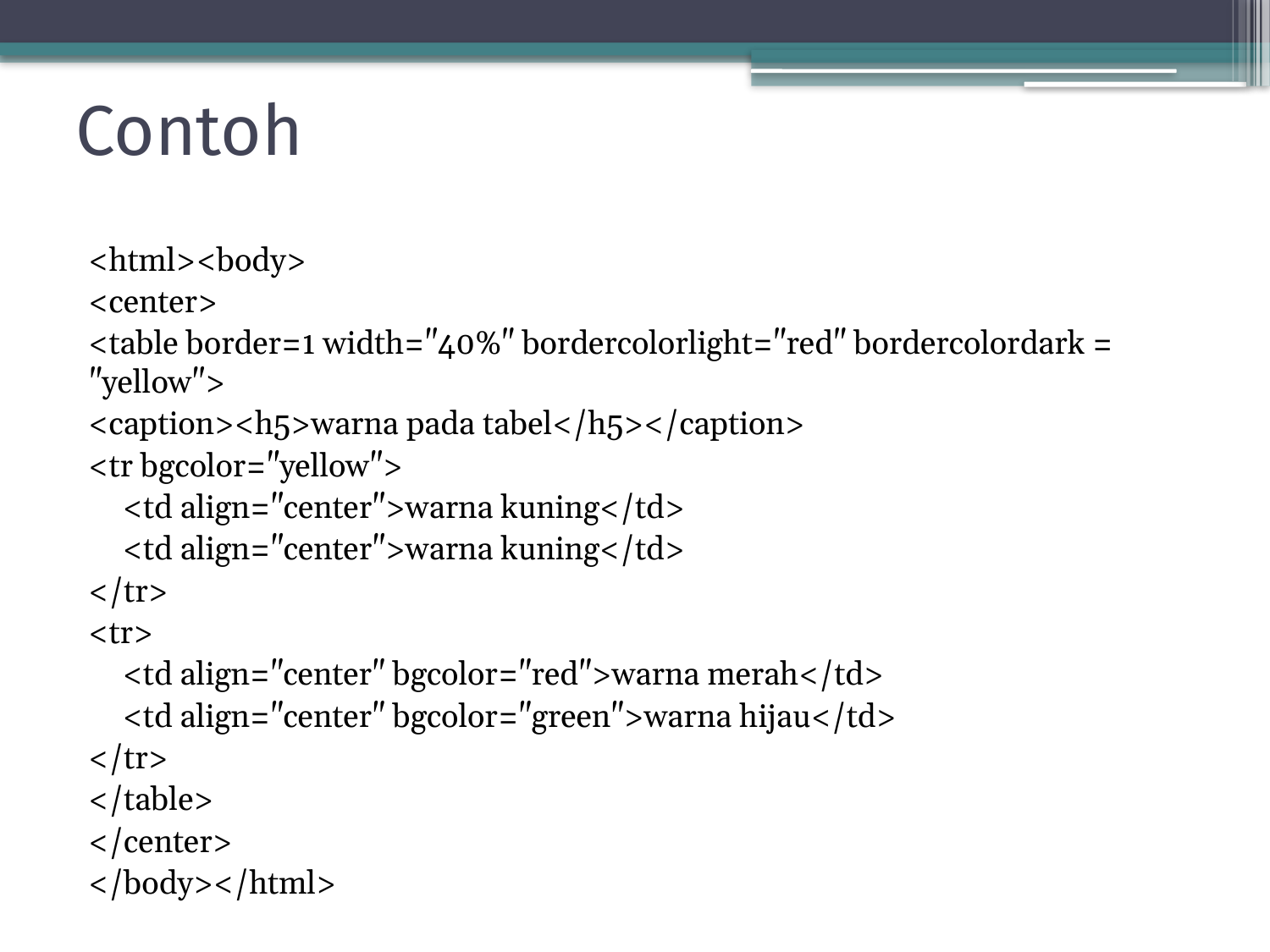

# Contoh
<html><body>
<center>
<table border=1 width="40%" bordercolorlight="red" bordercolordark = "yellow">
<caption><h5>warna pada tabel</h5></caption>
<tr bgcolor="yellow">
<td align="center">warna kuning</td>
<td align="center">warna kuning</td>
</tr>
<tr>
<td align="center" bgcolor="red">warna merah</td>
<td align="center" bgcolor="green">warna hijau</td>
</tr>
</table>
</center>
</body></html>